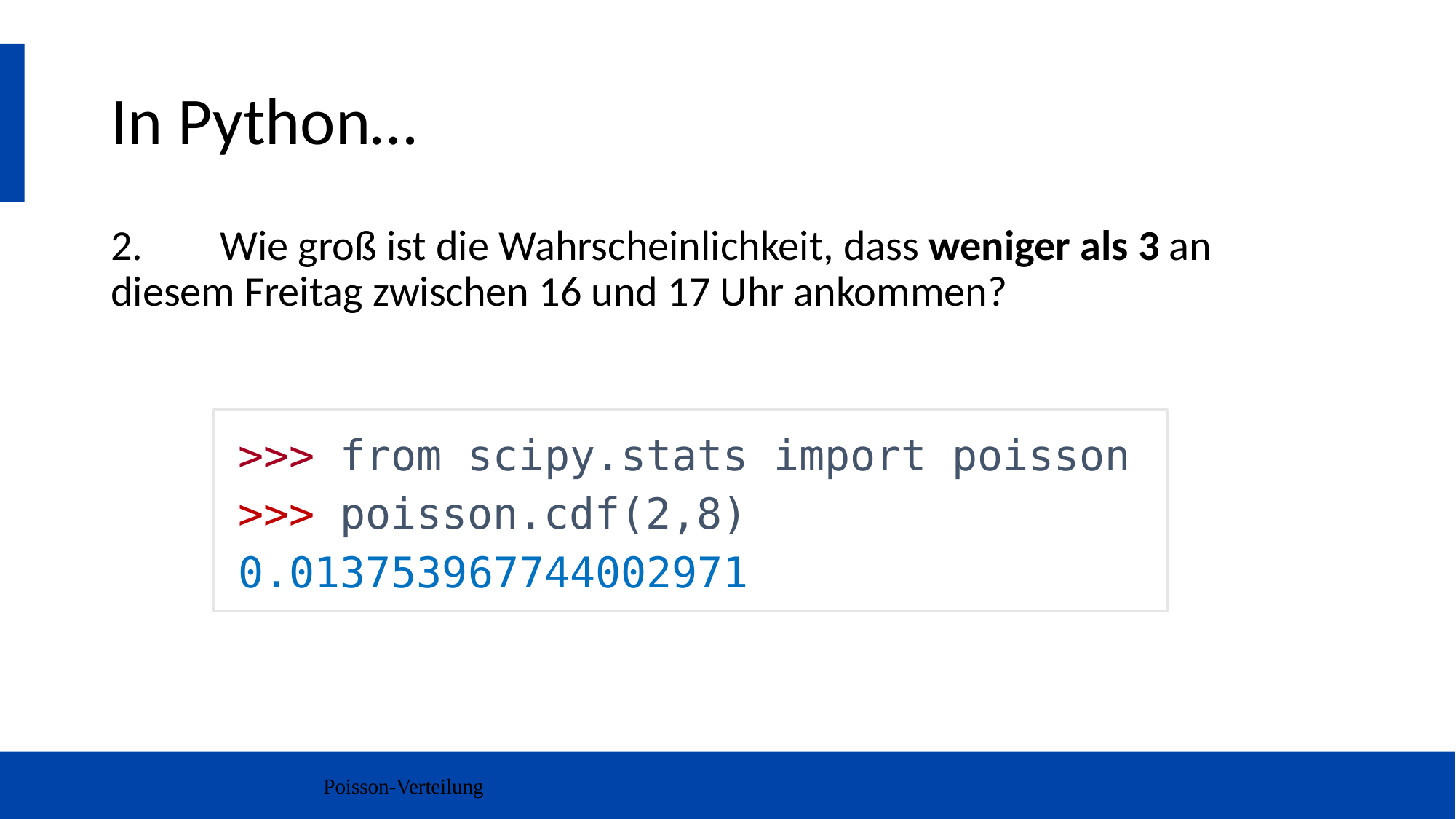

# In Python…
2.	Wie groß ist die Wahrscheinlichkeit, dass weniger als 3 an 	diesem Freitag zwischen 16 und 17 Uhr ankommen?

>>> from scipy.stats import poisson
>>> poisson.cdf(2,8)
0.013753967744002971

Poisson-Verteilung